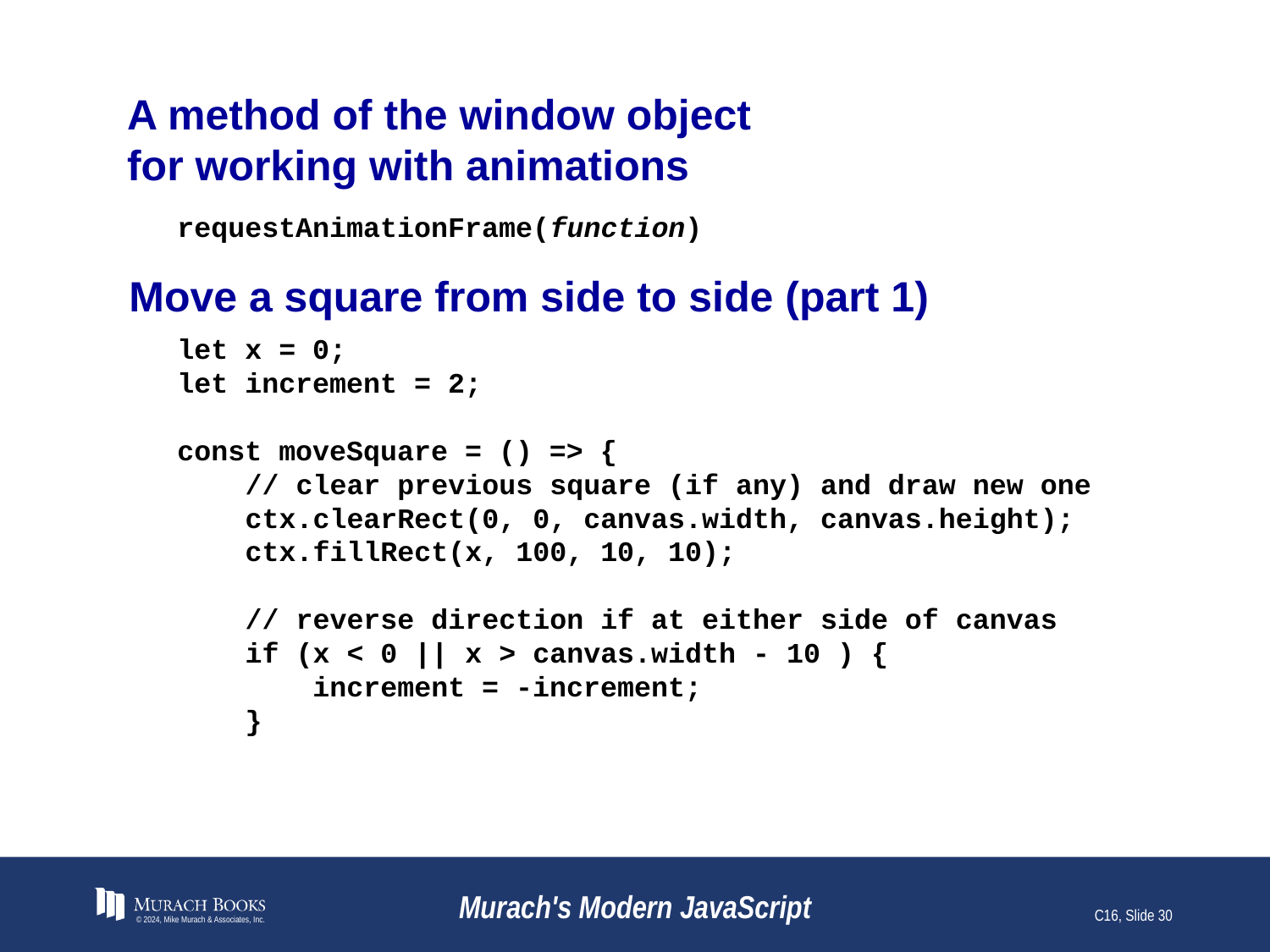

# A method of the window object for working with animations
requestAnimationFrame(function)
Move a square from side to side (part 1)
let x = 0;
let increment = 2;

const moveSquare = () => {
    // clear previous square (if any) and draw new one
    ctx.clearRect(0, 0, canvas.width, canvas.height);
    ctx.fillRect(x, 100, 10, 10);

    // reverse direction if at either side of canvas
    if (x < 0 || x > canvas.width - 10 ) {
        increment = -increment;
    }

© 2024, Mike Murach & Associates, Inc.
Murach's Modern JavaScript

C16, Slide 30